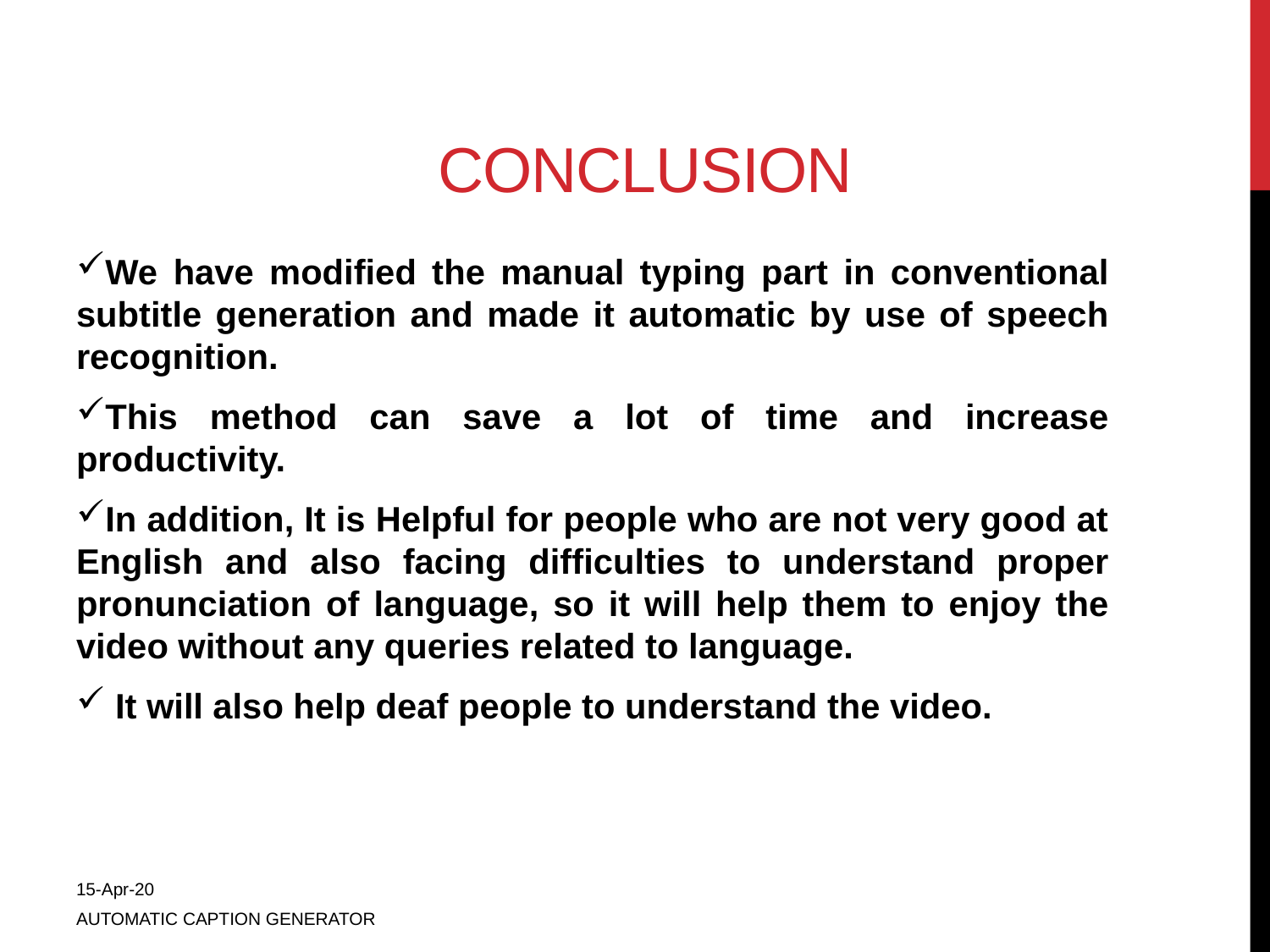

# conclusion
We have modified the manual typing part in conventional subtitle generation and made it automatic by use of speech recognition.
This method can save a lot of time and increase productivity.
In addition, It is Helpful for people who are not very good at English and also facing difficulties to understand proper pronunciation of language, so it will help them to enjoy the video without any queries related to language.
 It will also help deaf people to understand the video.

15-Apr-20
AUTOMATIC CAPTION GENERATOR